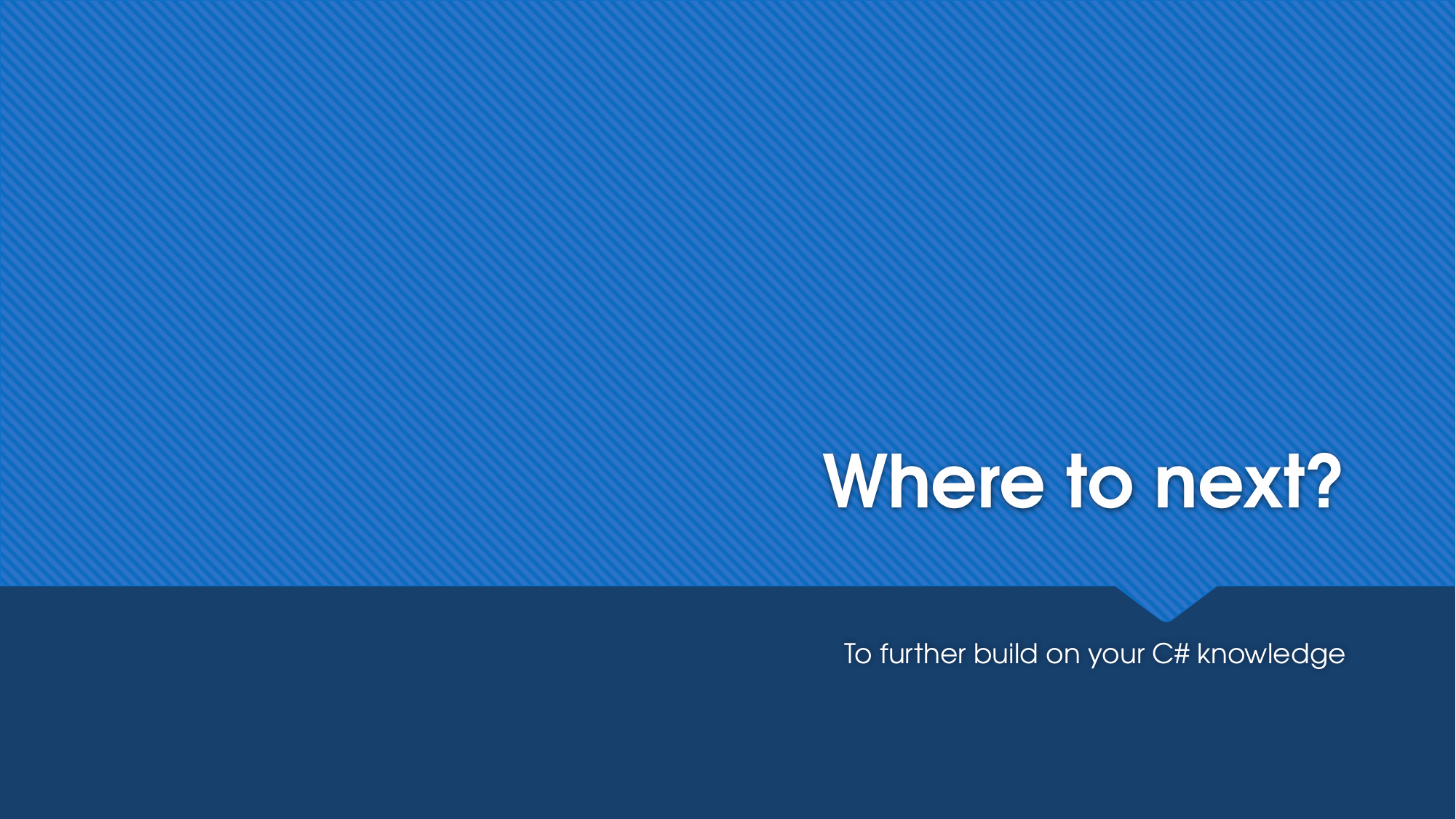

# Where to next?
To further build on your C# knowledge